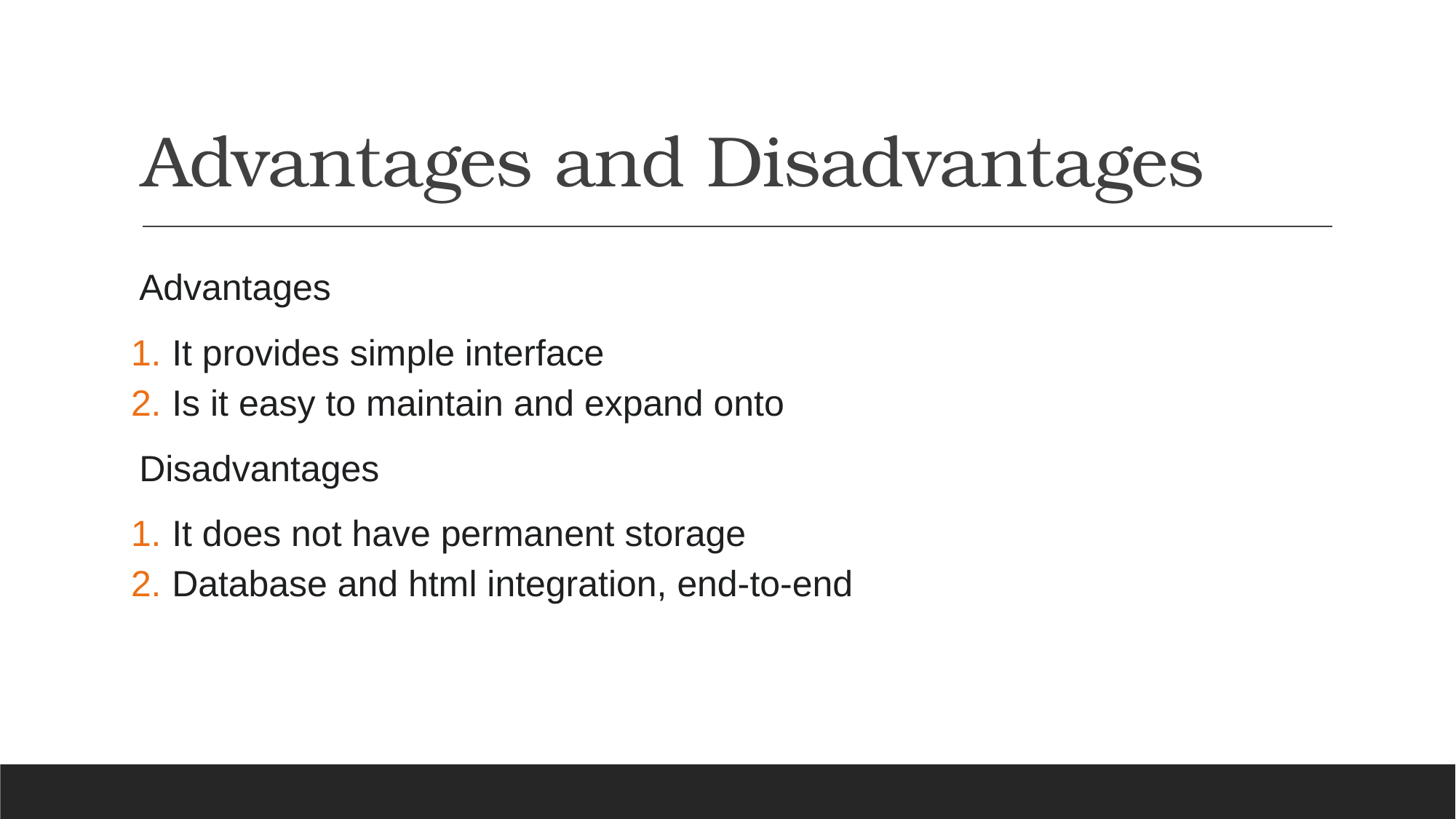

# Advantages and Disadvantages
Advantages
It provides simple interface
Is it easy to maintain and expand onto
Disadvantages
It does not have permanent storage
Database and html integration, end-to-end